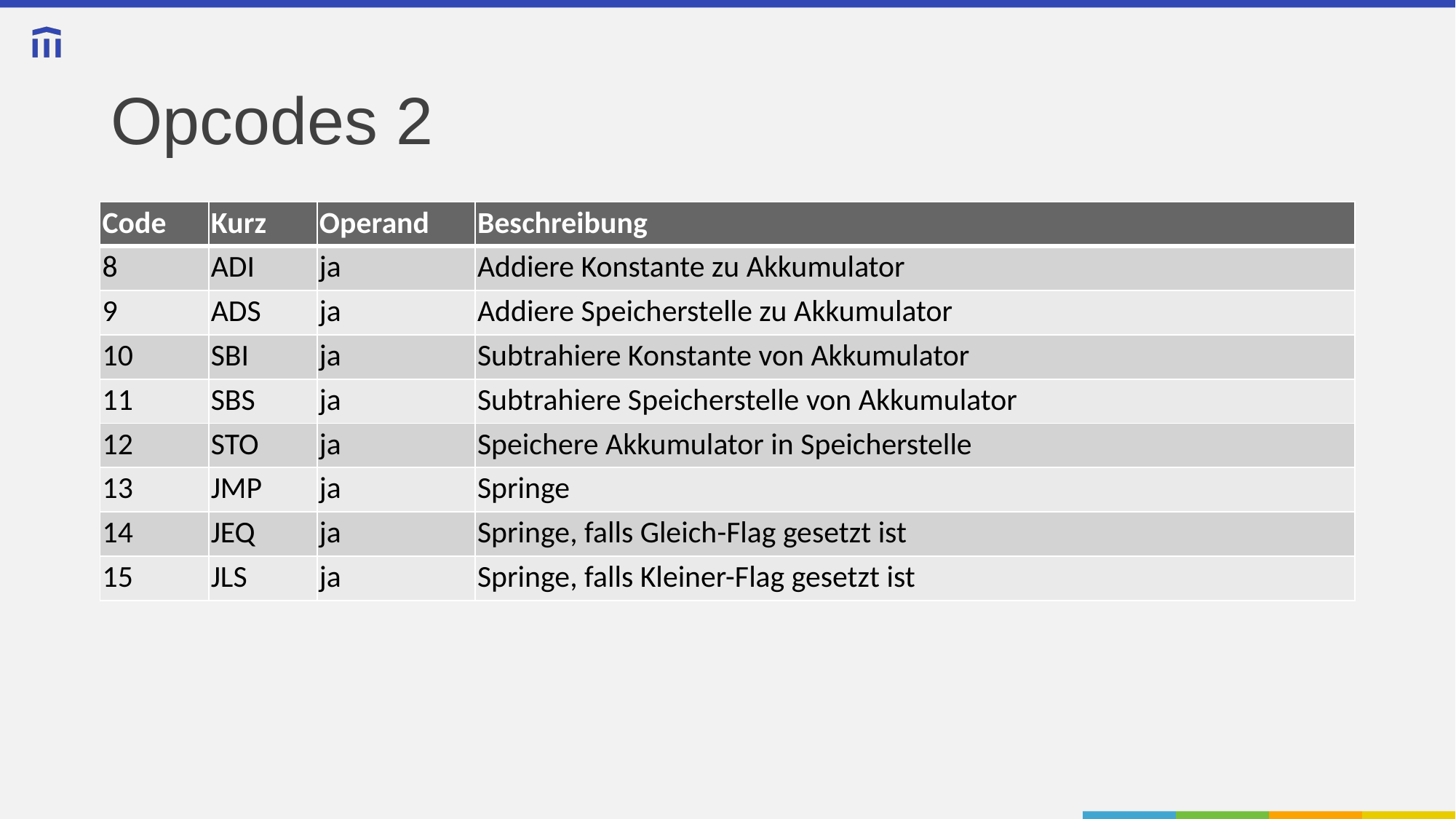

# Opcodes 2
| Code | Kurz | Operand | Beschreibung |
| --- | --- | --- | --- |
| 8 | ADI | ja | Addiere Konstante zu Akkumulator |
| 9 | ADS | ja | Addiere Speicherstelle zu Akkumulator |
| 10 | SBI | ja | Subtrahiere Konstante von Akkumulator |
| 11 | SBS | ja | Subtrahiere Speicherstelle von Akkumulator |
| 12 | STO | ja | Speichere Akkumulator in Speicherstelle |
| 13 | JMP | ja | Springe |
| 14 | JEQ | ja | Springe, falls Gleich-Flag gesetzt ist |
| 15 | JLS | ja | Springe, falls Kleiner-Flag gesetzt ist |